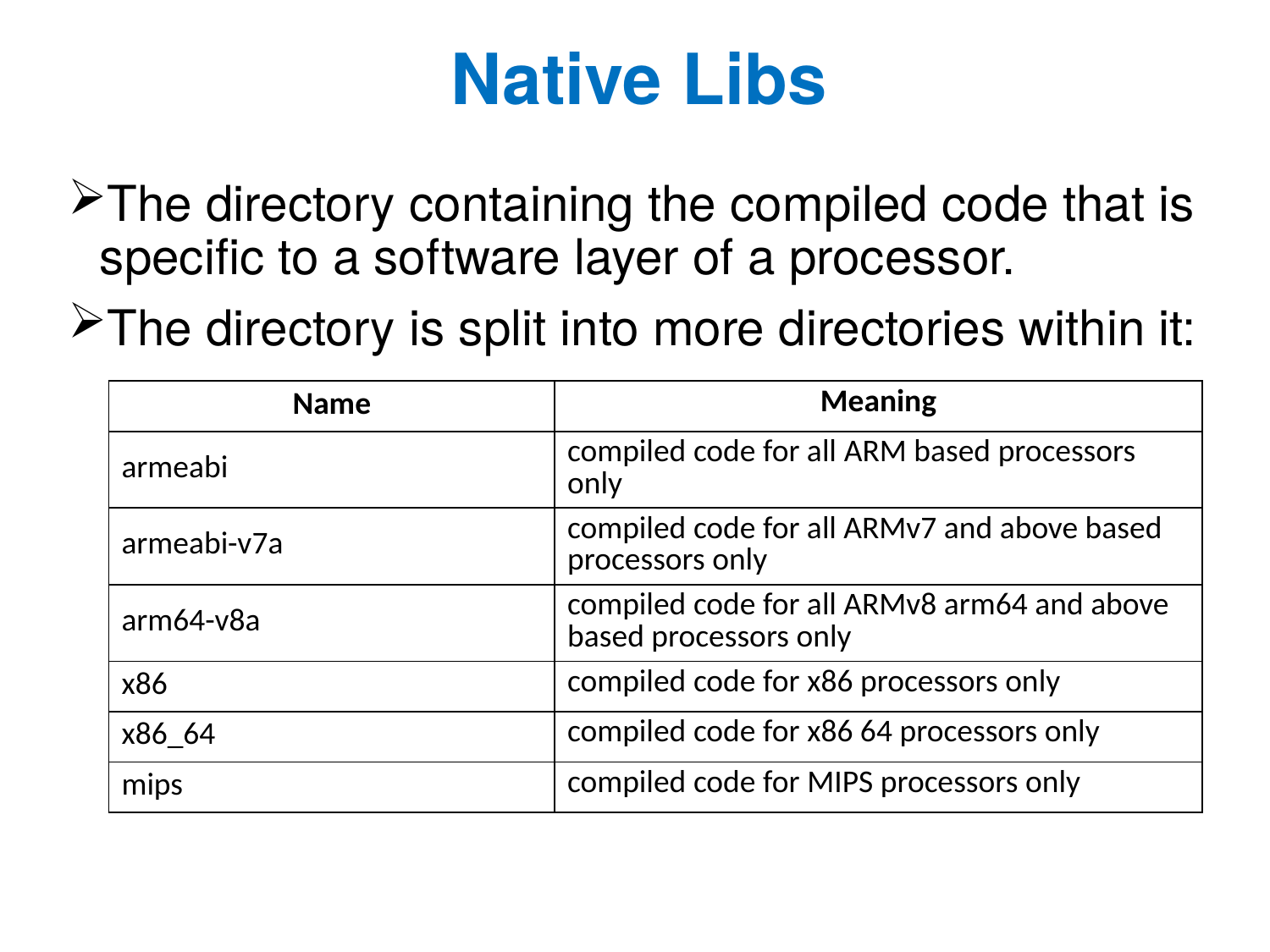

# Native Libs
The directory containing the compiled code that is specific to a software layer of a processor.
The directory is split into more directories within it:
| Name | Meaning |
| --- | --- |
| armeabi | compiled code for all ARM based processors only |
| armeabi-v7a | compiled code for all ARMv7 and above based processors only |
| arm64-v8a | compiled code for all ARMv8 arm64 and above based processors only |
| x86 | compiled code for x86 processors only |
| x86\_64 | compiled code for x86 64 processors only |
| mips | compiled code for MIPS processors only |